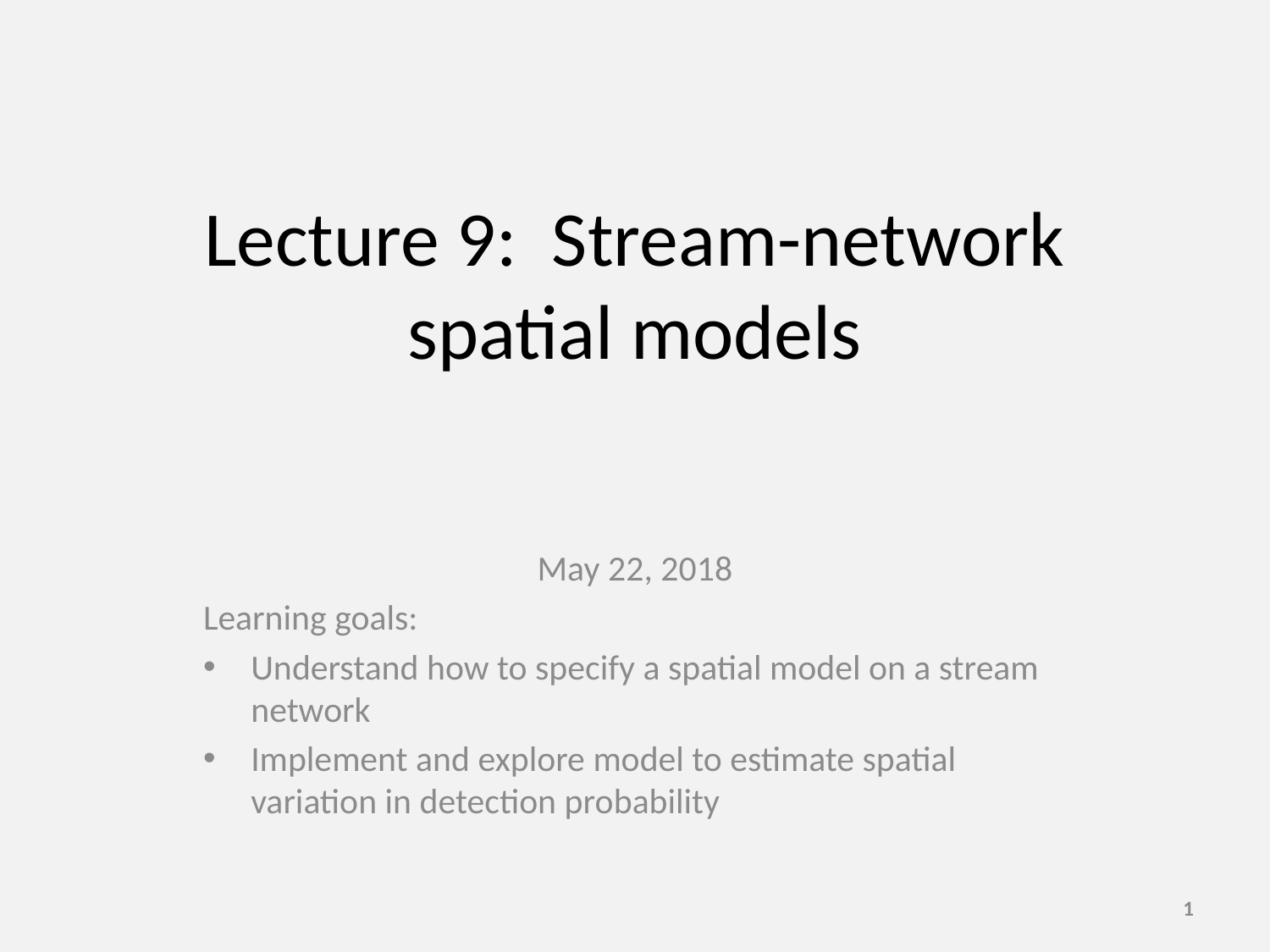

# Lecture 9:  Stream-network spatial models
May 22, 2018
Learning goals:
Understand how to specify a spatial model on a stream network
Implement and explore model to estimate spatial variation in detection probability

1